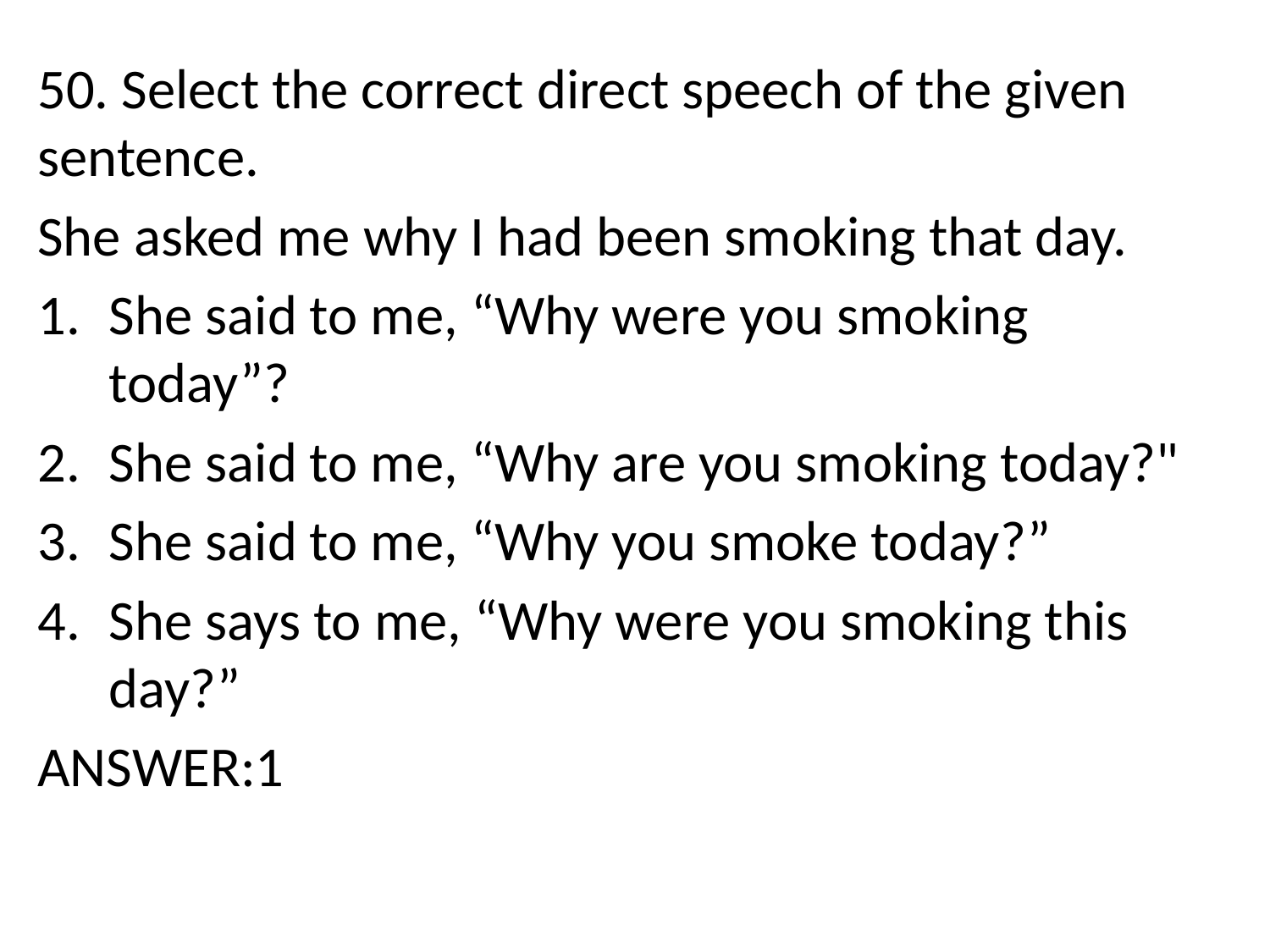

50. Select the correct direct speech of the given sentence.
She asked me why I had been smoking that day.
She said to me, “Why were you smoking today”?
She said to me, “Why are you smoking today?"
She said to me, “Why you smoke today?”
She says to me, “Why were you smoking this day?”
ANSWER:1